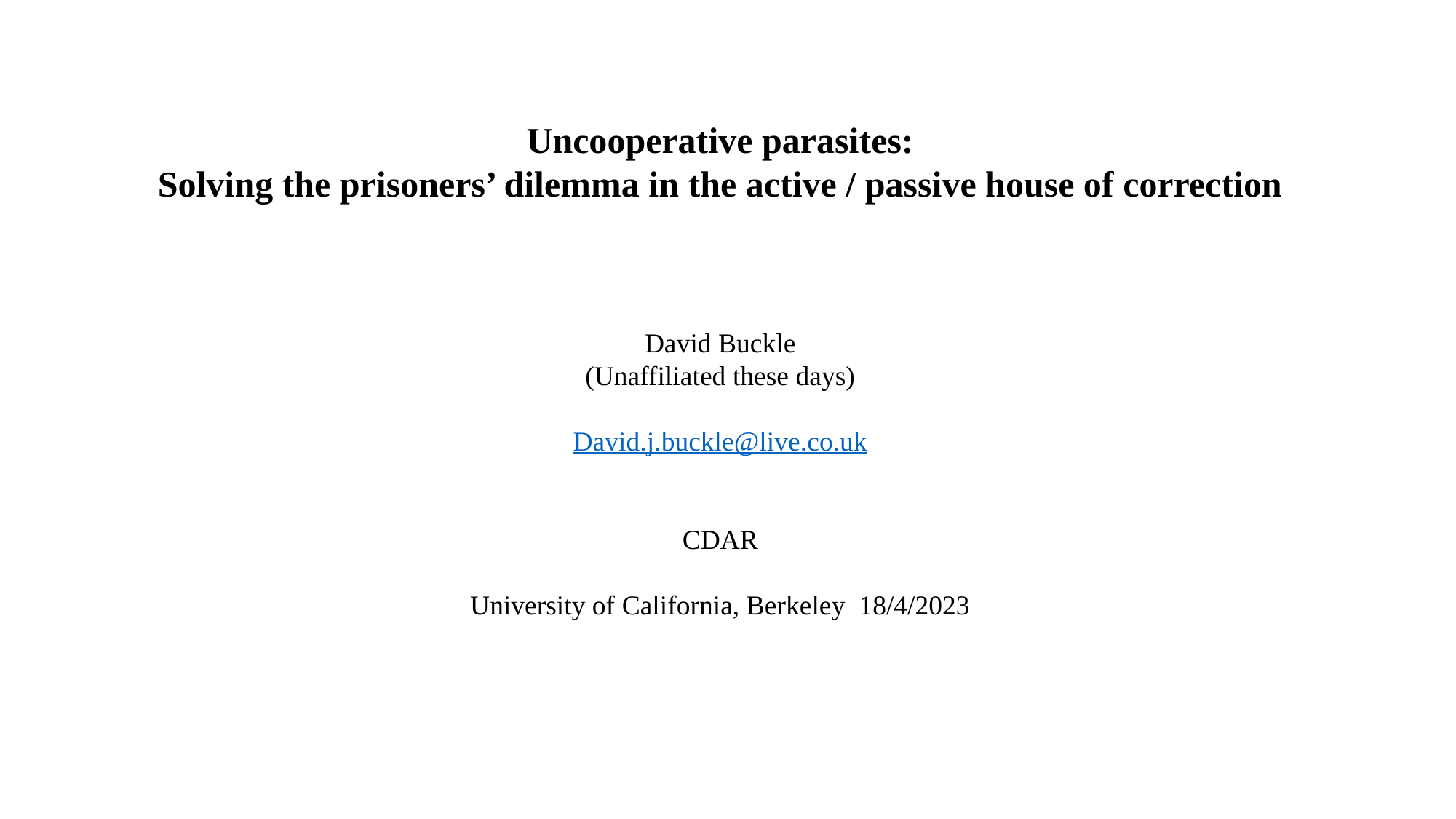

Uncooperative parasites:
Solving the prisoners’ dilemma in the active / passive house of correction
David Buckle
(Unaffiliated these days)

David.j.buckle@live.co.uk

CDAR

University of California, Berkeley  18/4/2023